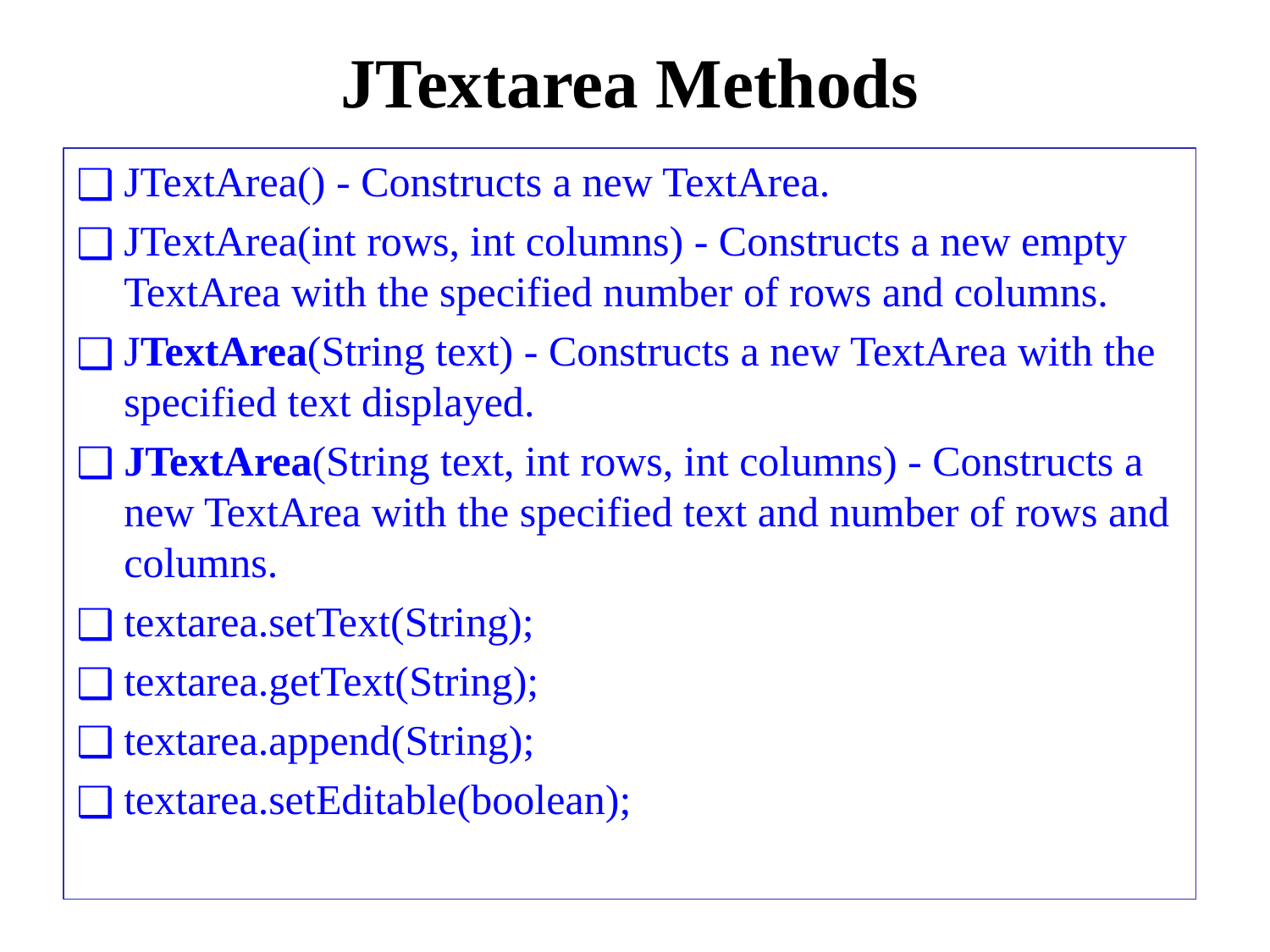

# JTextarea Methods
JTextArea() - Constructs a new TextArea.
JTextArea(int rows, int columns) - Constructs a new empty TextArea with the specified number of rows and columns.
JTextArea(String text) - Constructs a new TextArea with the specified text displayed.
JTextArea(String text, int rows, int columns) - Constructs a new TextArea with the specified text and number of rows and columns.
textarea.setText(String);
textarea.getText(String);
textarea.append(String);
textarea.setEditable(boolean);